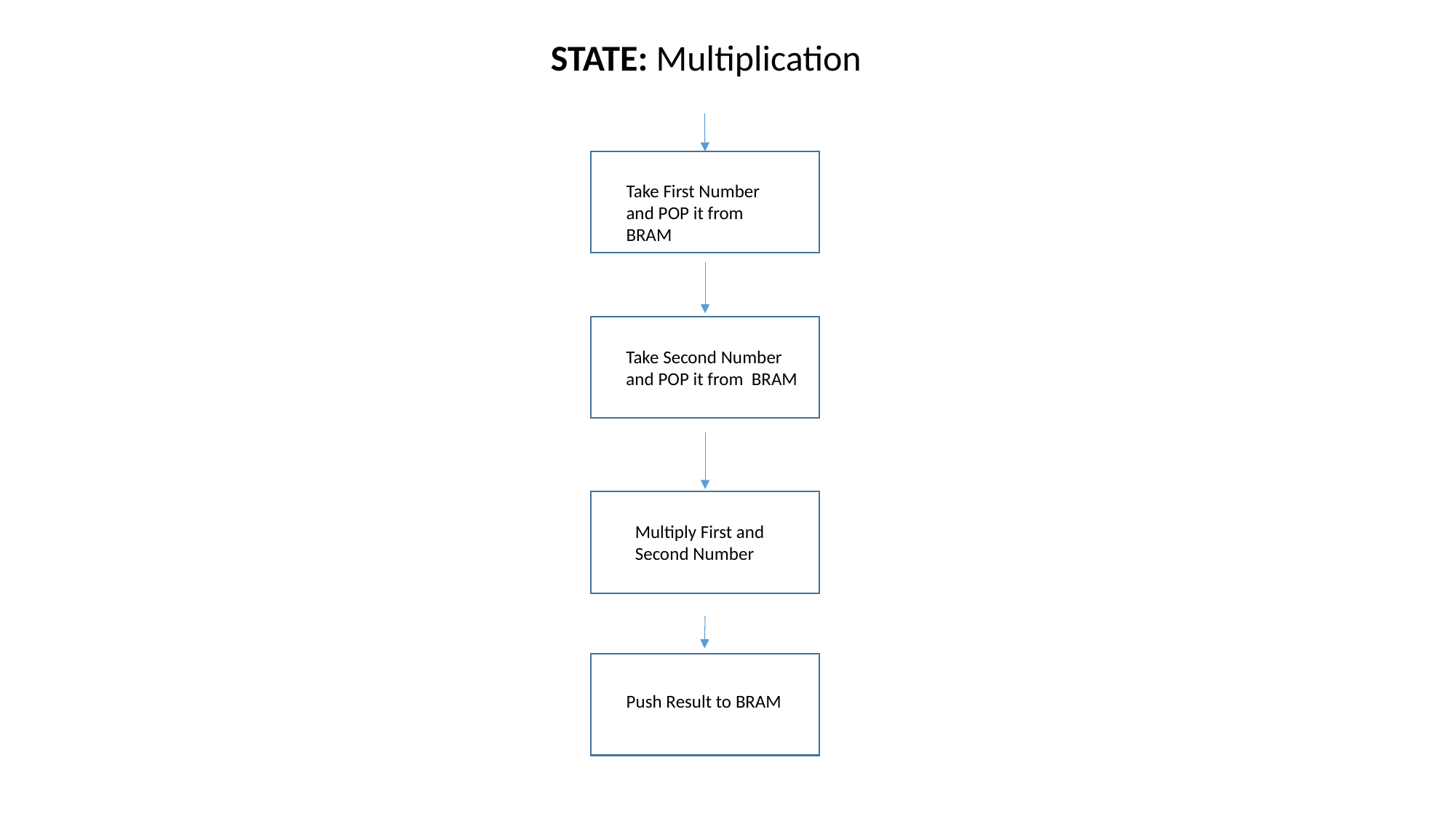

STATE: Multiplication

Take First Number and POP it from  BRAM

Take Second Number and POP it from  BRAM

Multiply First and Second Number

Push Result to BRAM